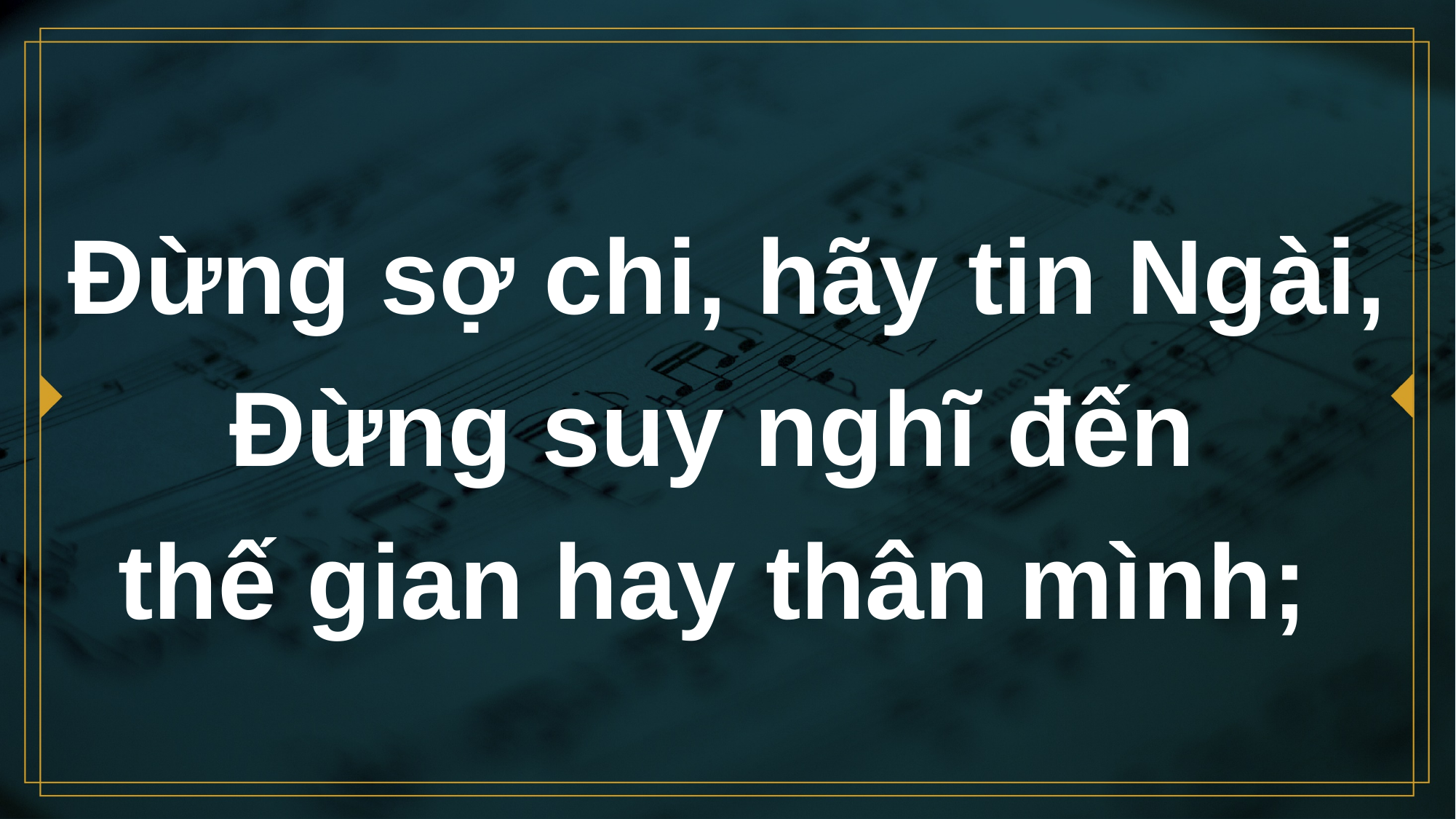

# Đừng sợ chi, hãy tin Ngài, Đừng suy nghĩ đến thế gian hay thân mình;